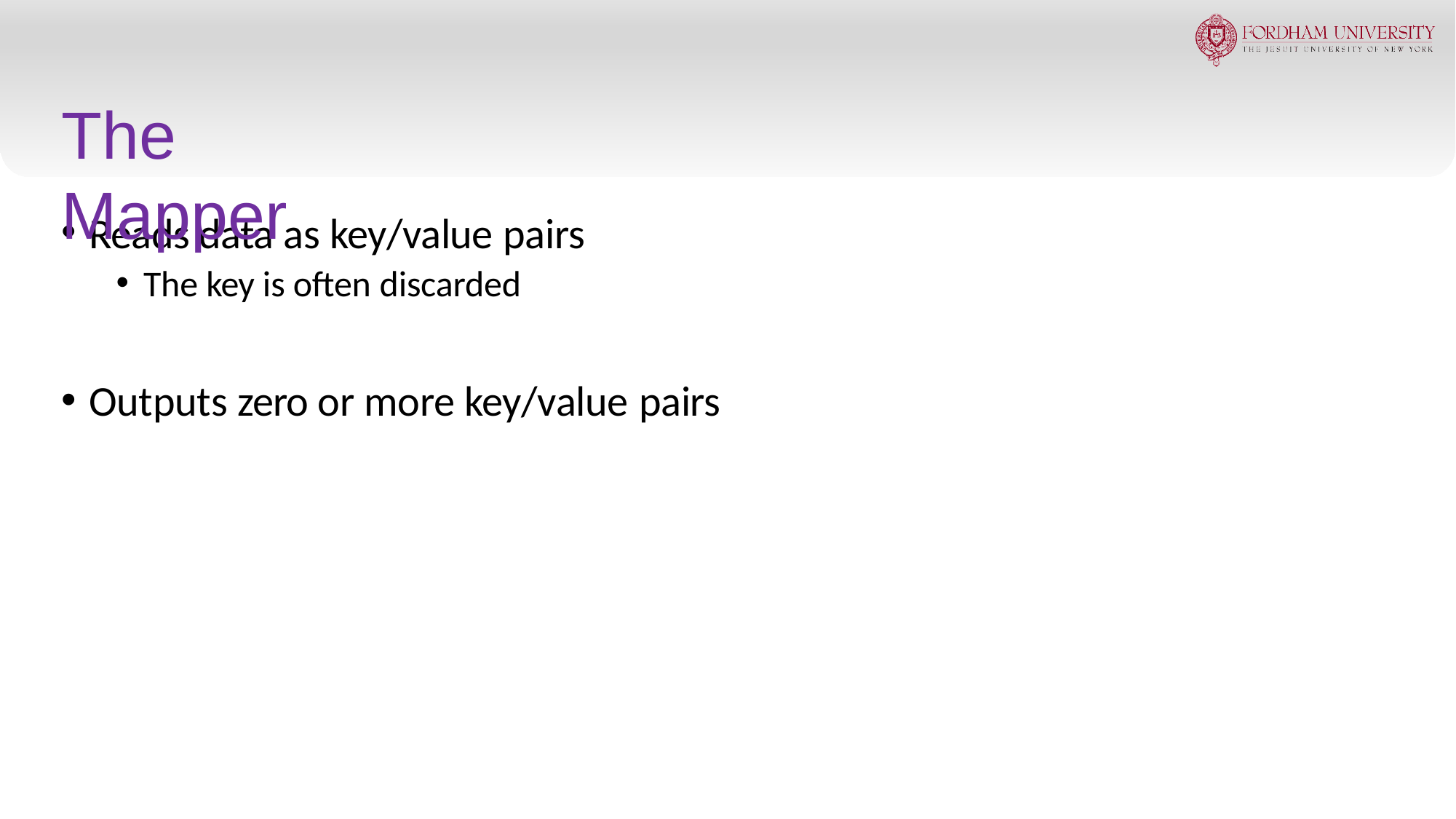

# The Mapper
Reads data as key/value pairs
The key is often discarded

Outputs zero or more key/value pairs